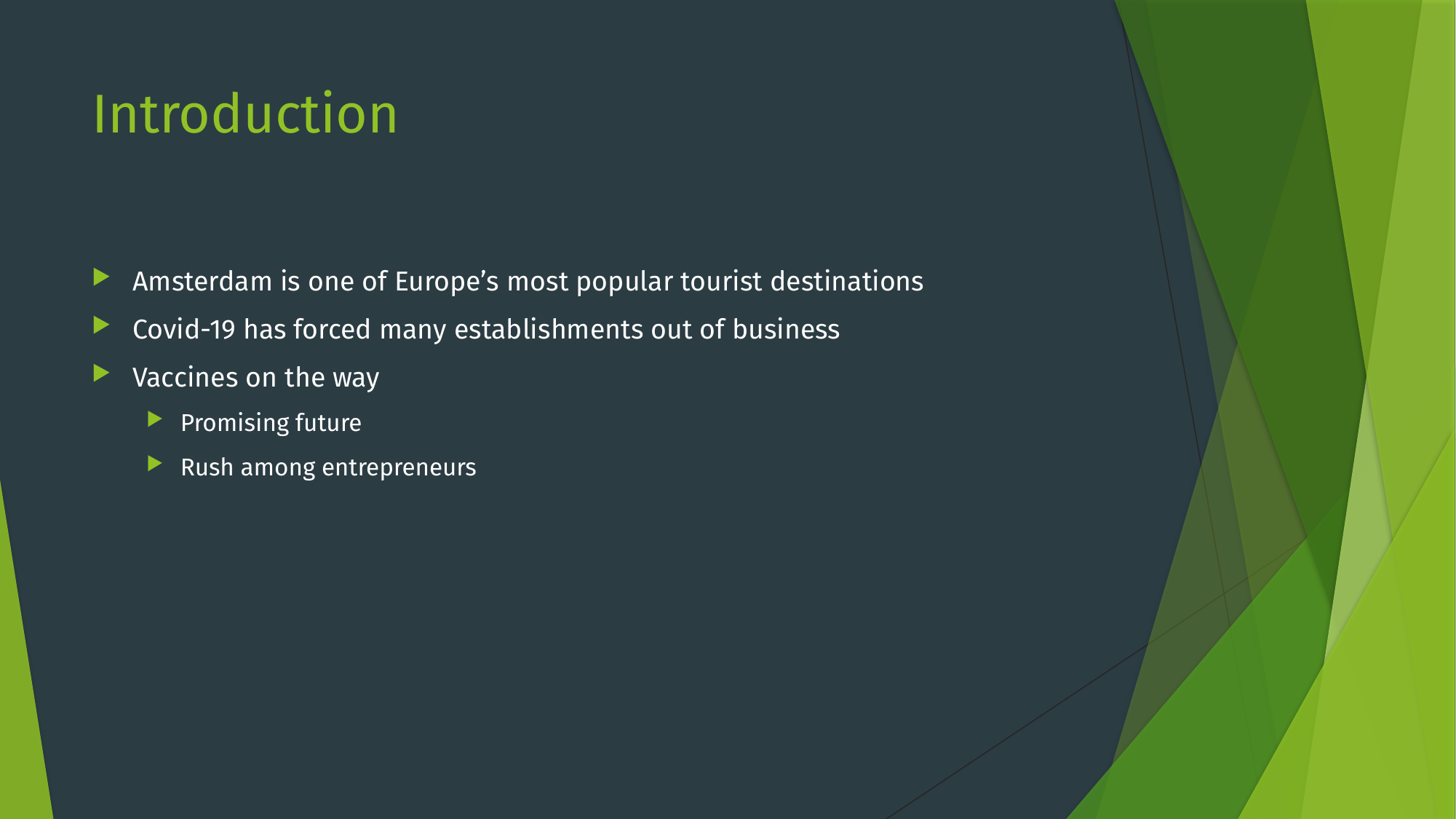

# Introduction
Amsterdam is one of Europe’s most popular tourist destinations
Covid-19 has forced many establishments out of business
Vaccines on the way
Promising future
Rush among entrepreneurs